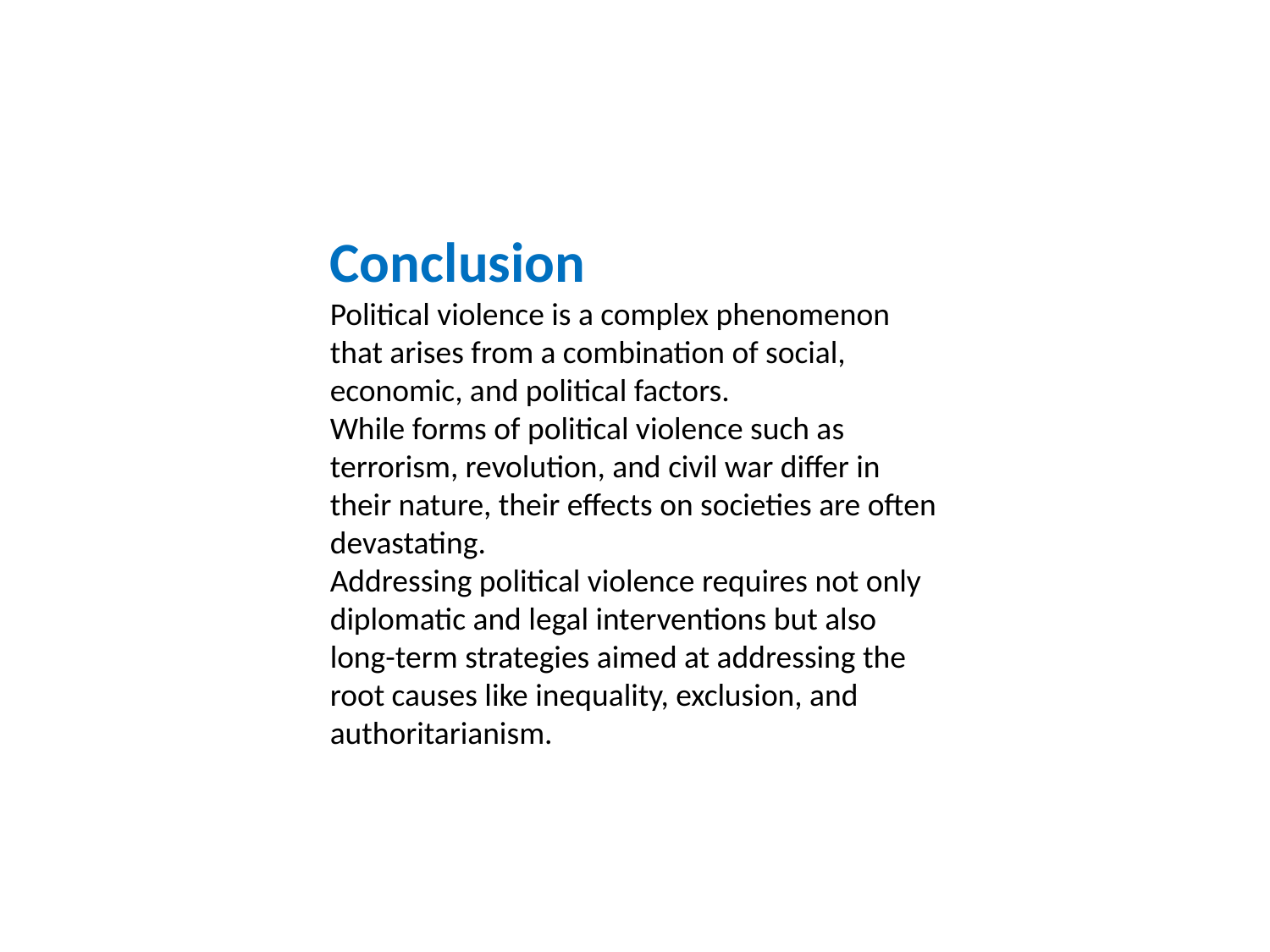

Conclusion
Political violence is a complex phenomenon that arises from a combination of social, economic, and political factors.
While forms of political violence such as terrorism, revolution, and civil war differ in their nature, their effects on societies are often devastating.
Addressing political violence requires not only diplomatic and legal interventions but also long-term strategies aimed at addressing the root causes like inequality, exclusion, and authoritarianism.